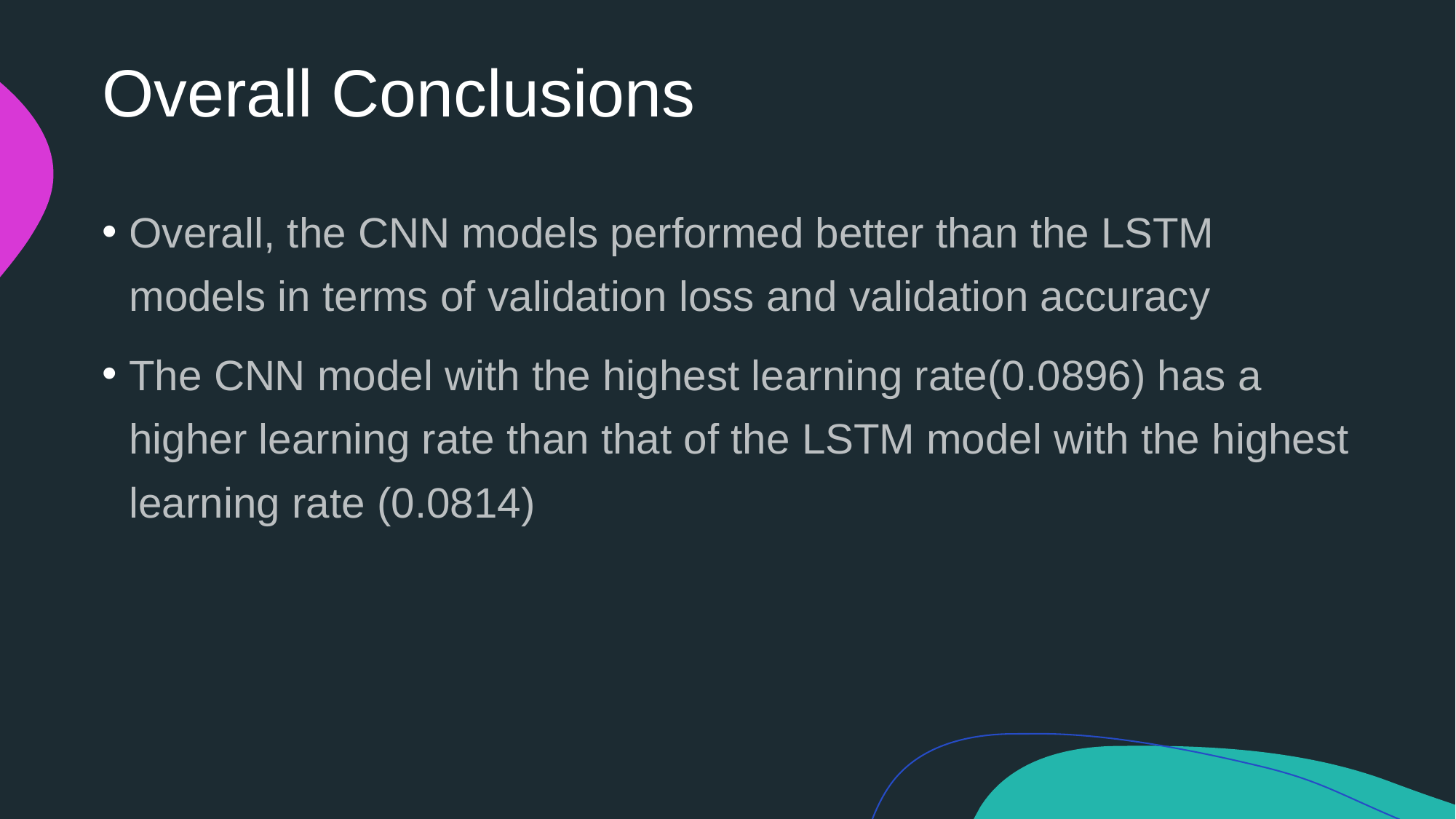

# Overall Conclusions
Overall, the CNN models performed better than the LSTM models in terms of validation loss and validation accuracy
The CNN model with the highest learning rate(0.0896) has a higher learning rate than that of the LSTM model with the highest learning rate (0.0814)